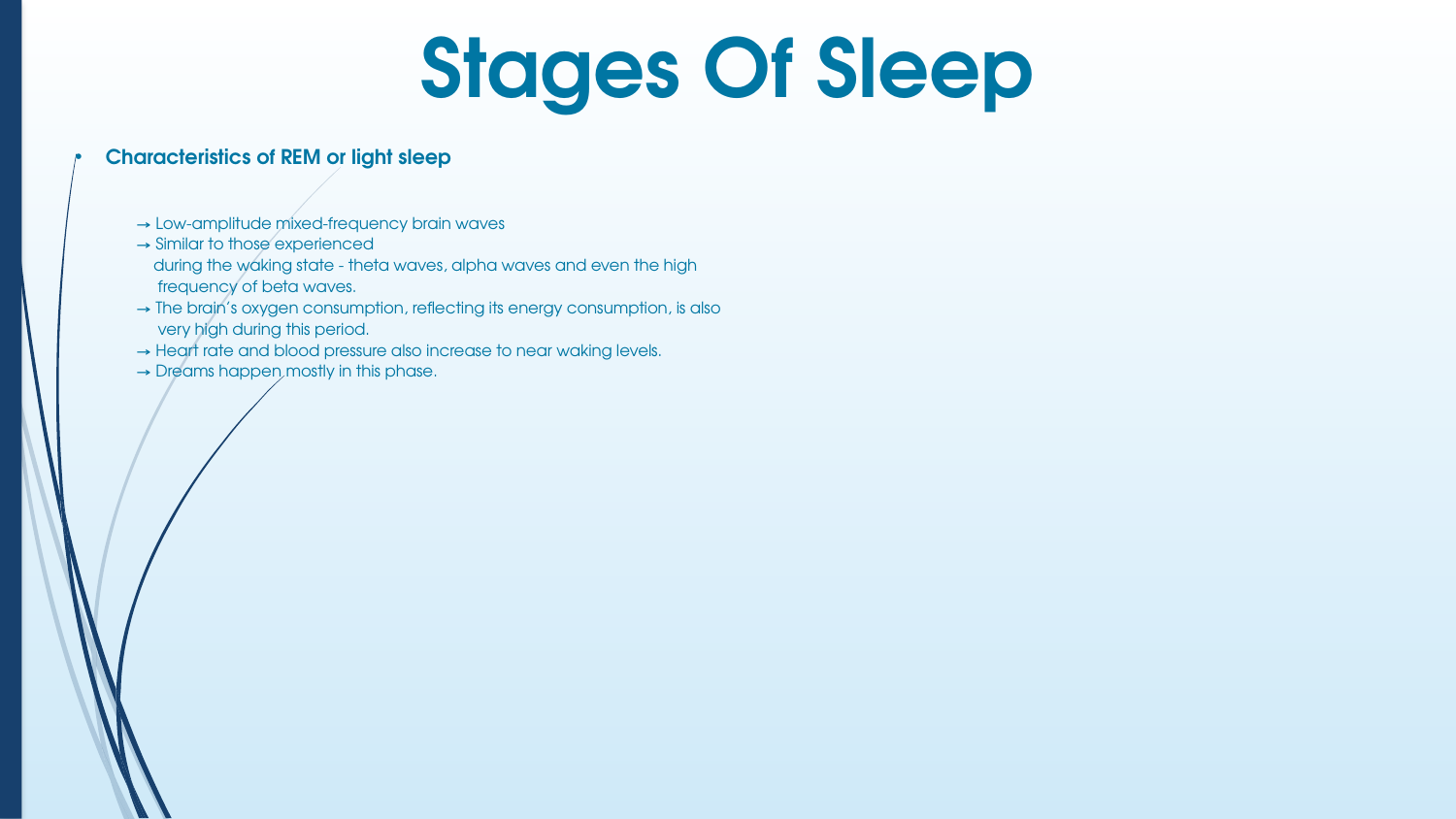

Stages Of Sleep
# Characteristics of REM or light sleep → Low-amplitude mixed-frequency brain waves → Similar to those experienced during the waking state - theta waves, alpha waves and even the high frequency of beta waves. → The brain’s oxygen consumption, reflecting its energy consumption, is also very high during this period. → Heart rate and blood pressure also increase to near waking levels. → Dreams happen mostly in this phase.